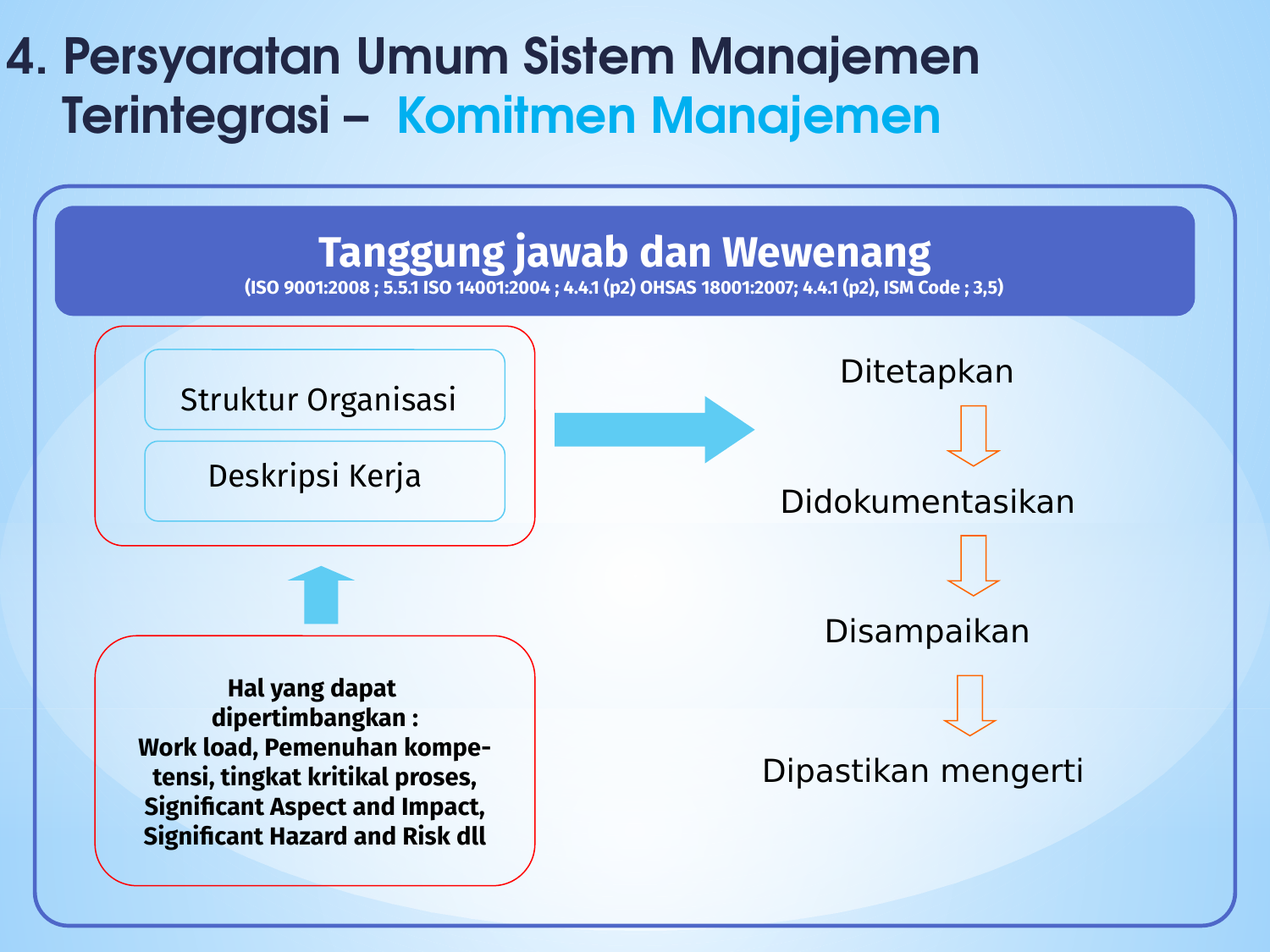

4. Persyaratan Umum Sistem Manajemen
    Terintegrasi –  Komitmen Manajemen

Tanggung jawab dan Wewenang
(ISO 9001:2008 ; 5.5.1 ISO 14001:2004 ; 4.4.1 (p2) OHSAS 18001:2007; 4.4.1 (p2), ISM Code ; 3,5)
 Struktur Organisasi

Deskripsi Kerja
Ditetapkan

Didokumentasikan

Disampaikan
Hal yang dapat
dipertimbangkan :
Work load, Pemenuhan kompe-
tensi, tingkat kritikal proses,
Significant Aspect and Impact,
Significant Hazard and Risk dll

Dipastikan mengerti